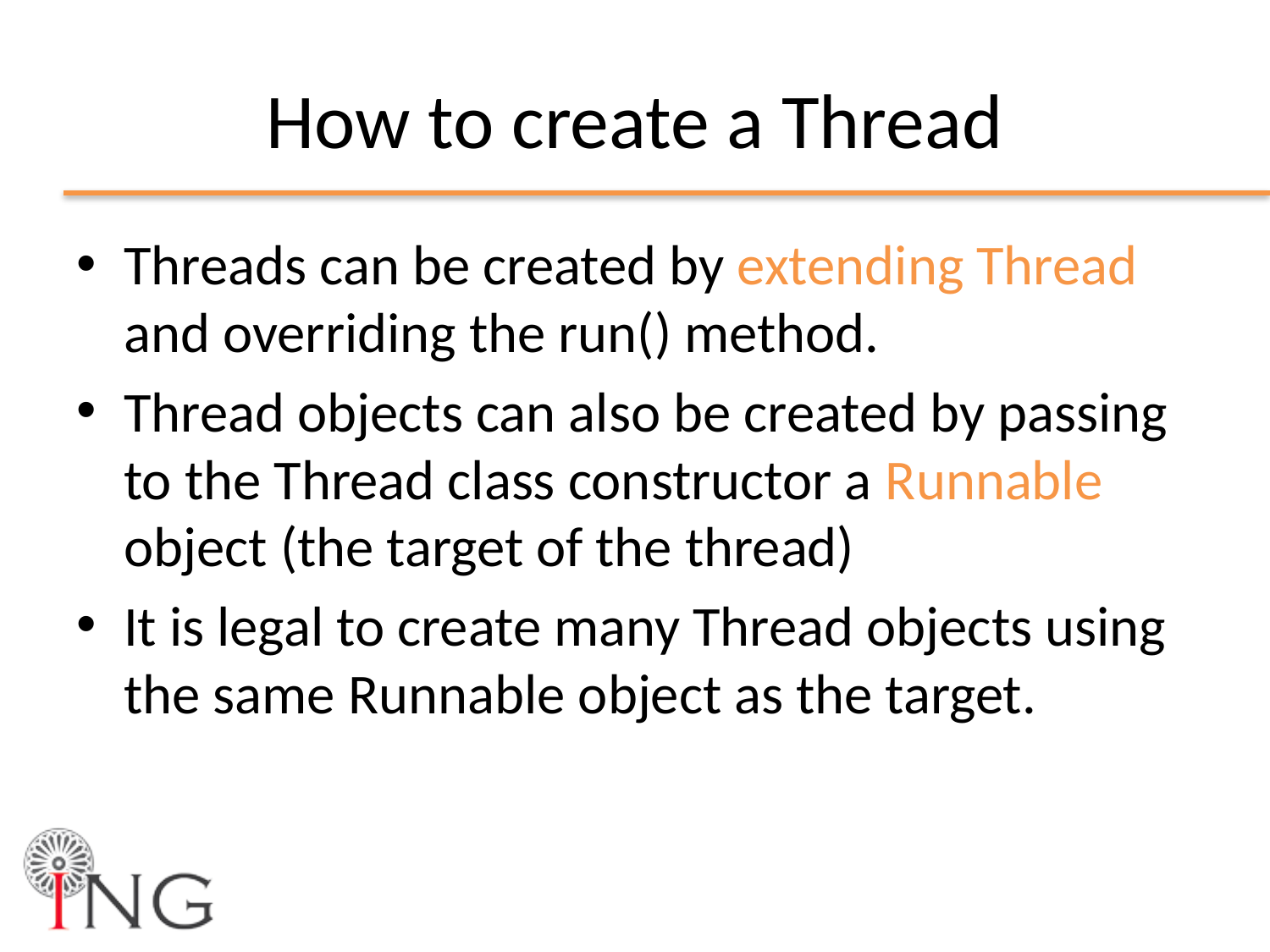

# How to create a Thread
Threads can be created by extending Thread and overriding the run() method.
Thread objects can also be created by passing to the Thread class constructor a Runnable object (the target of the thread)
It is legal to create many Thread objects using the same Runnable object as the target.